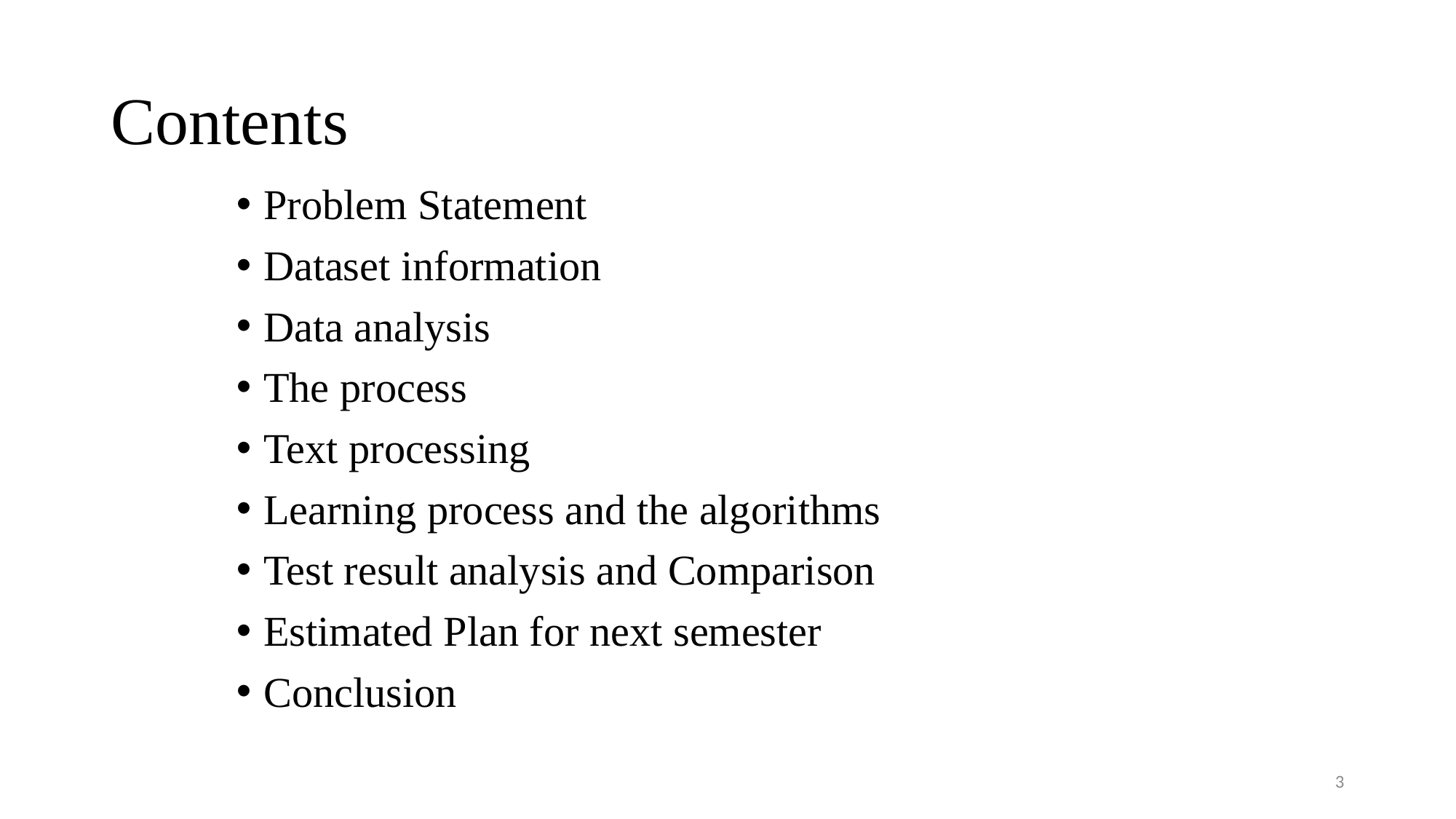

# Contents
Problem Statement
Dataset information
Data analysis
The process
Text processing
Learning process and the algorithms
Test result analysis and Comparison
Estimated Plan for next semester
Conclusion
3